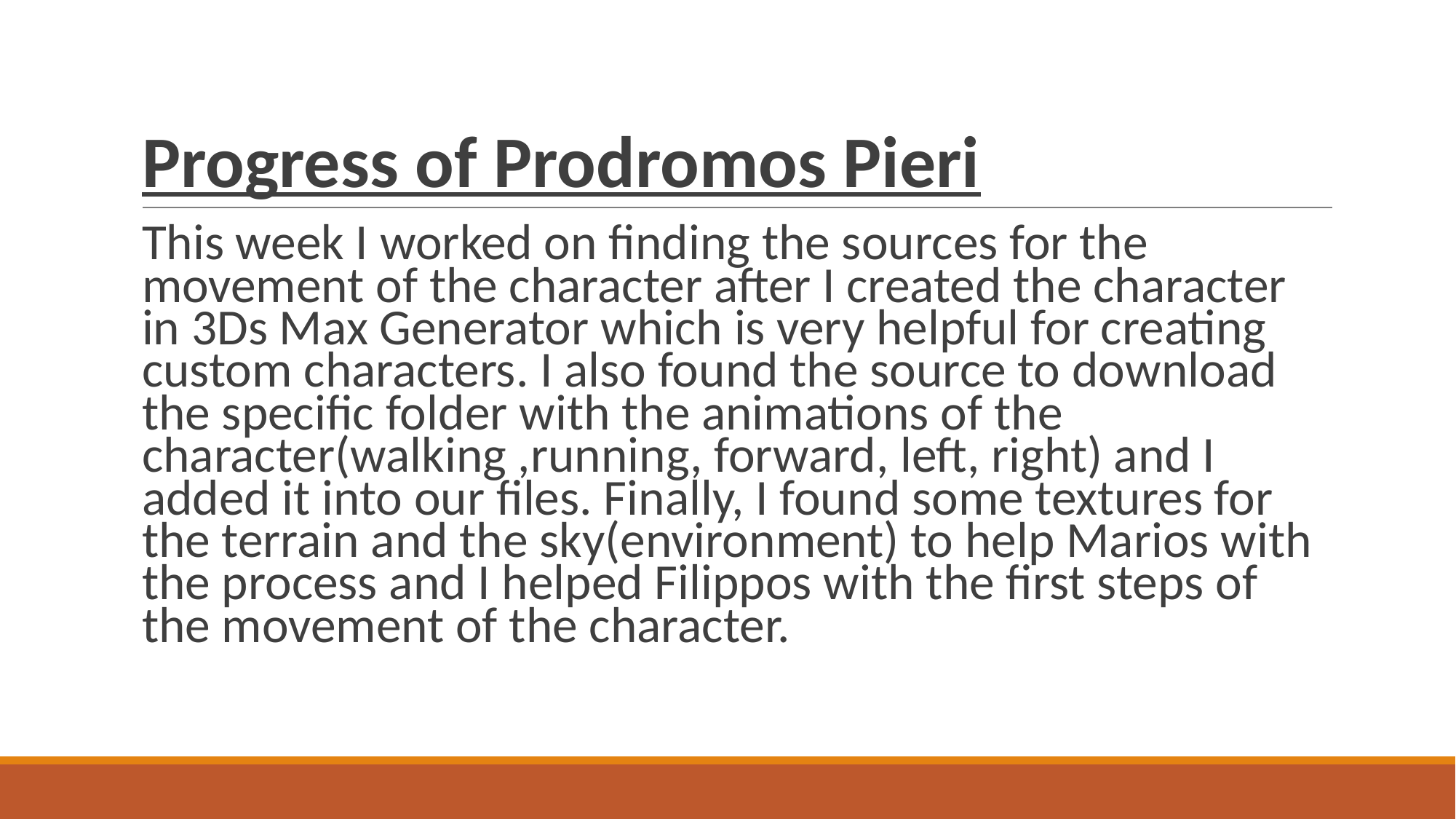

# Progress of Prodromos Pieri
This week I worked on finding the sources for the movement of the character after I created the character in 3Ds Max Generator which is very helpful for creating custom characters. I also found the source to download the specific folder with the animations of the character(walking ,running, forward, left, right) and I added it into our files. Finally, I found some textures for the terrain and the sky(environment) to help Marios with the process and I helped Filippos with the first steps of the movement of the character.